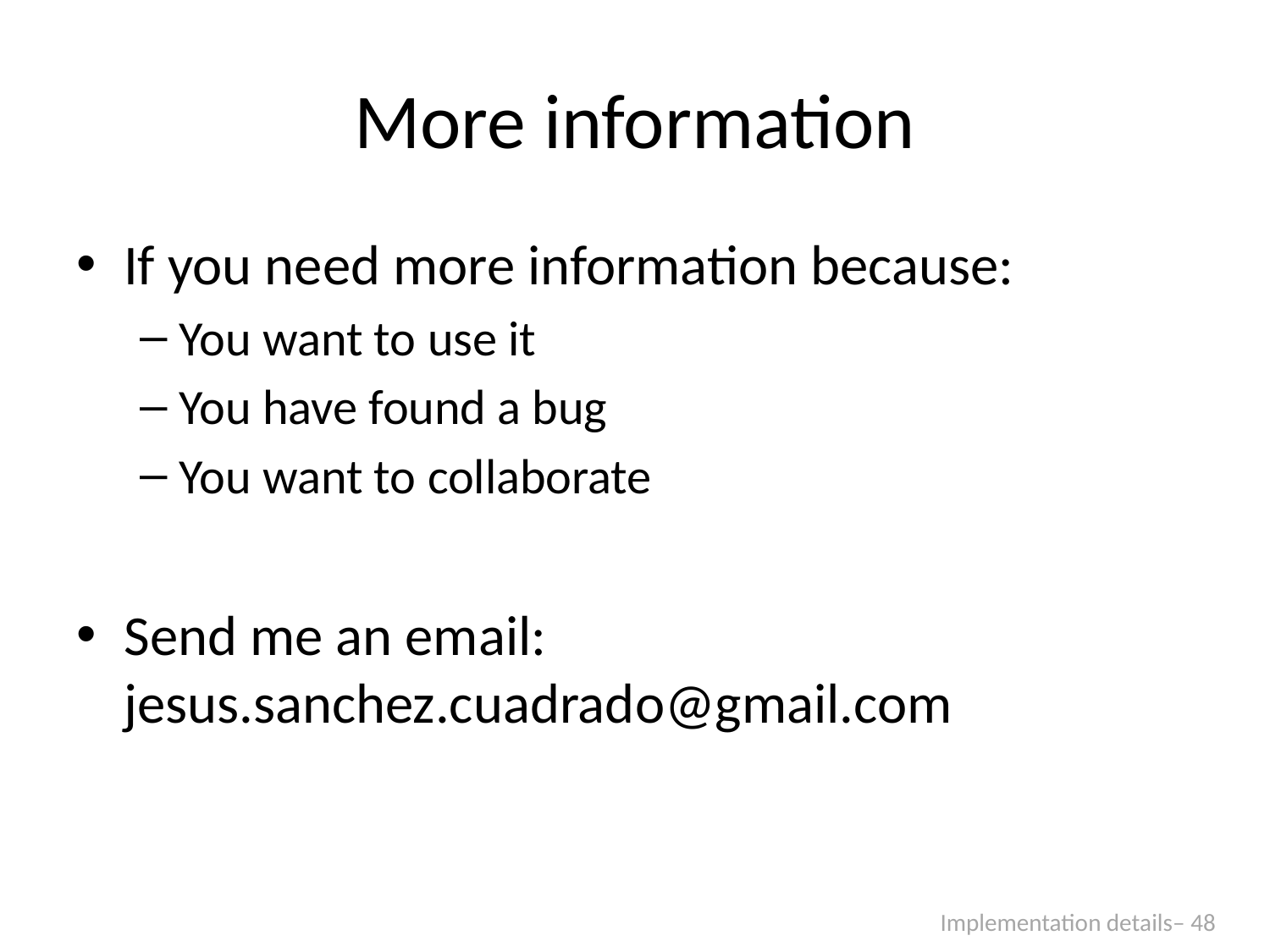

# More information
If you need more information because:
You want to use it
You have found a bug
You want to collaborate

Send me an email: jesus.sanchez.cuadrado@gmail.com

Implementation details– 48